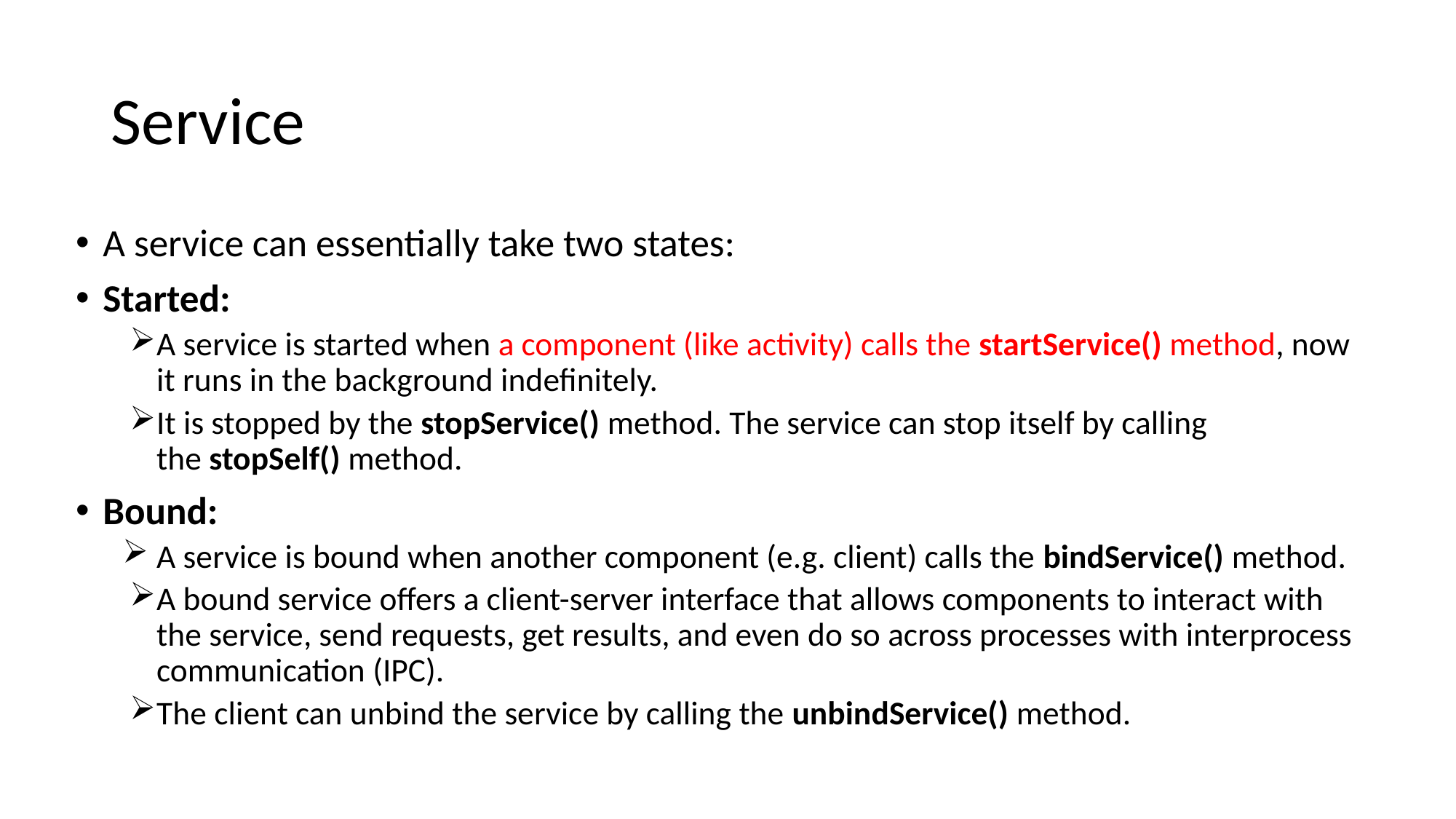

# Service
A service can essentially take two states:
Started:
A service is started when a component (like activity) calls the startService() method, now it runs in the background indefinitely.
It is stopped by the stopService() method. The service can stop itself by calling the stopSelf() method.
Bound:
A service is bound when another component (e.g. client) calls the bindService() method.
A bound service offers a client-server interface that allows components to interact with the service, send requests, get results, and even do so across processes with interprocess communication (IPC).
The client can unbind the service by calling the unbindService() method.